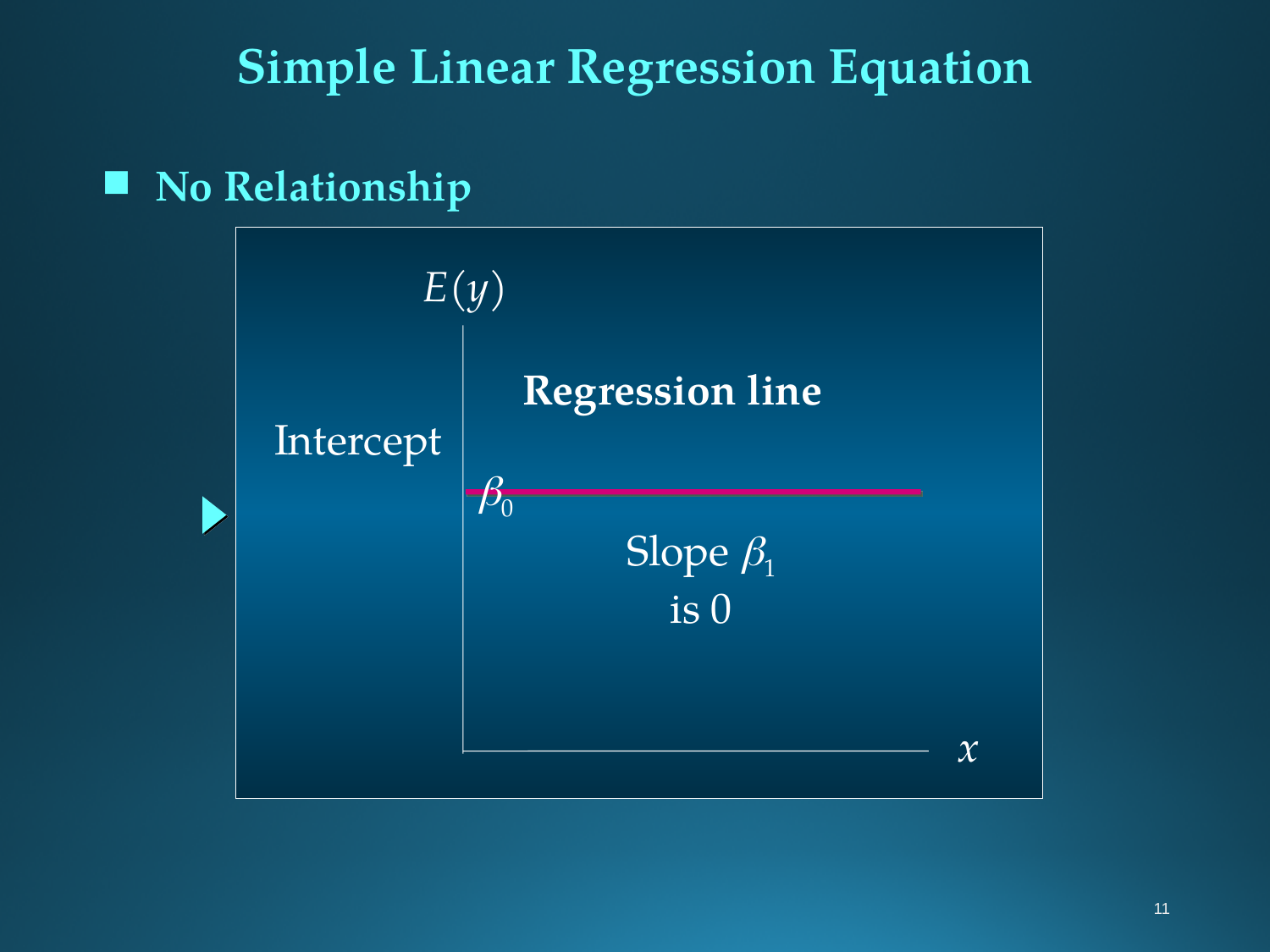

Simple Linear Regression Equation
No Relationship

E(y)

x
Regression line
Intercept
             β0

Slope β1
is 0
11